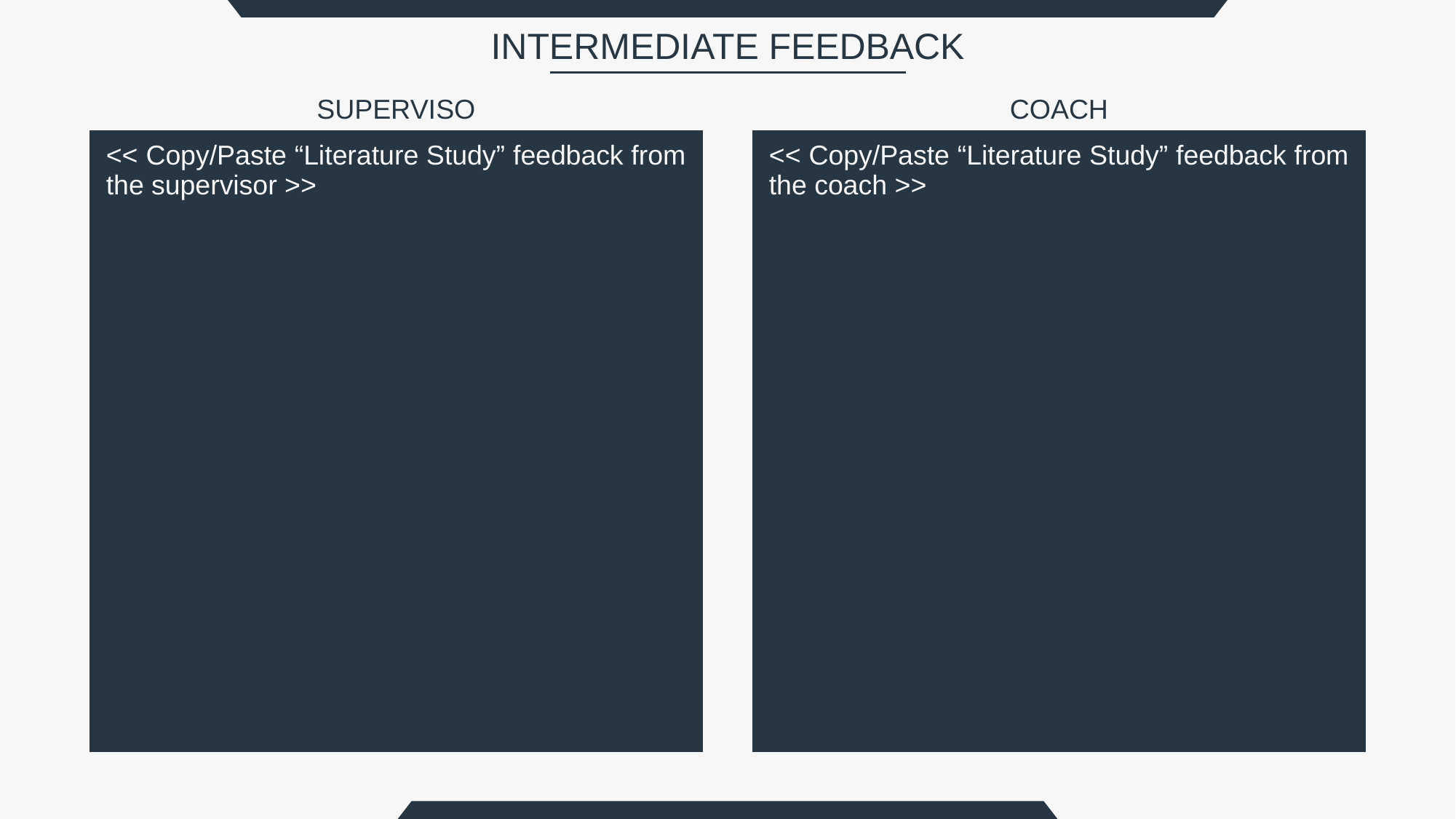

<< Copy/Paste “Literature Study” feedback from the supervisor >>
<< Copy/Paste “Literature Study” feedback from the coach >>